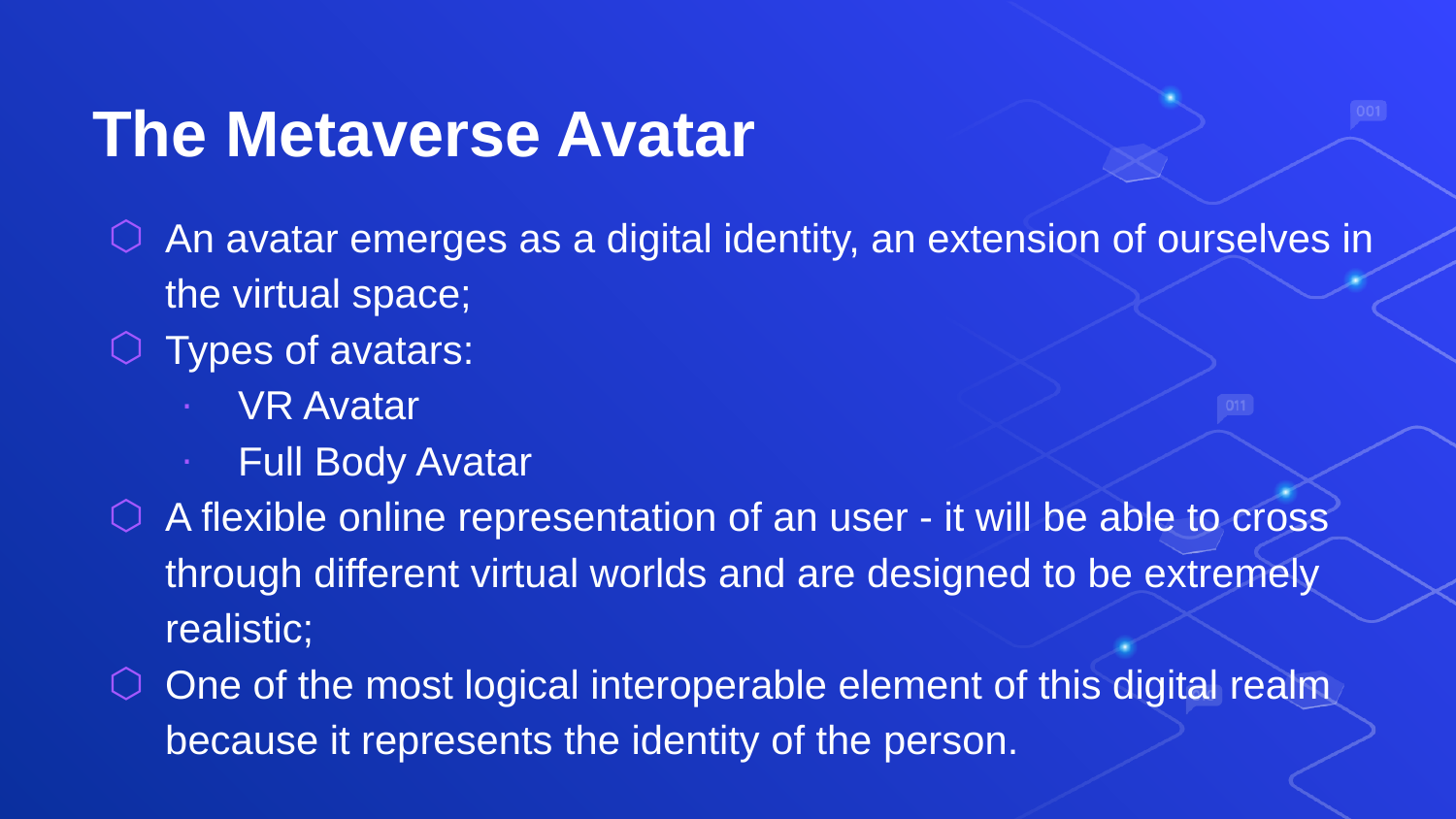

# The Metaverse Avatar
An avatar emerges as a digital identity, an extension of ourselves in the virtual space;
Types of avatars:
VR Avatar
Full Body Avatar
A flexible online representation of an user - it will be able to cross through different virtual worlds and are designed to be extremely realistic;
One of the most logical interoperable element of this digital realm because it represents the identity of the person.